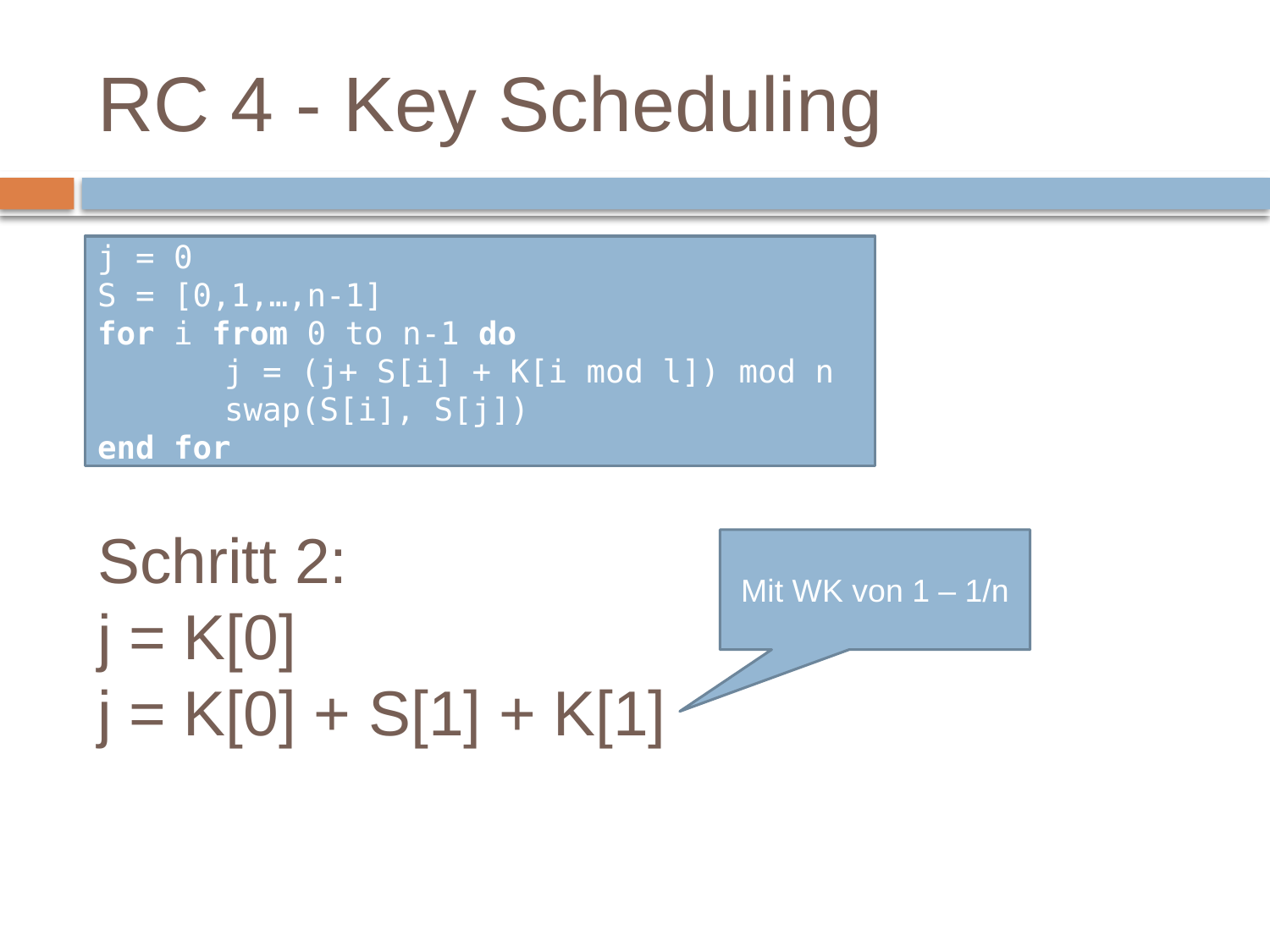

# RC 4 - Key Scheduling
j = 0
S = [0,1,…,n-1]
for i from 0 to n-1 do
	j = (j+ S[i] + K[i mod l]) mod n
	swap(S[i], S[j])
end for
Schritt 2:
j = K[0]
j = K[0] + S[1] + K[1]
Mit WK von 1 – 1/n